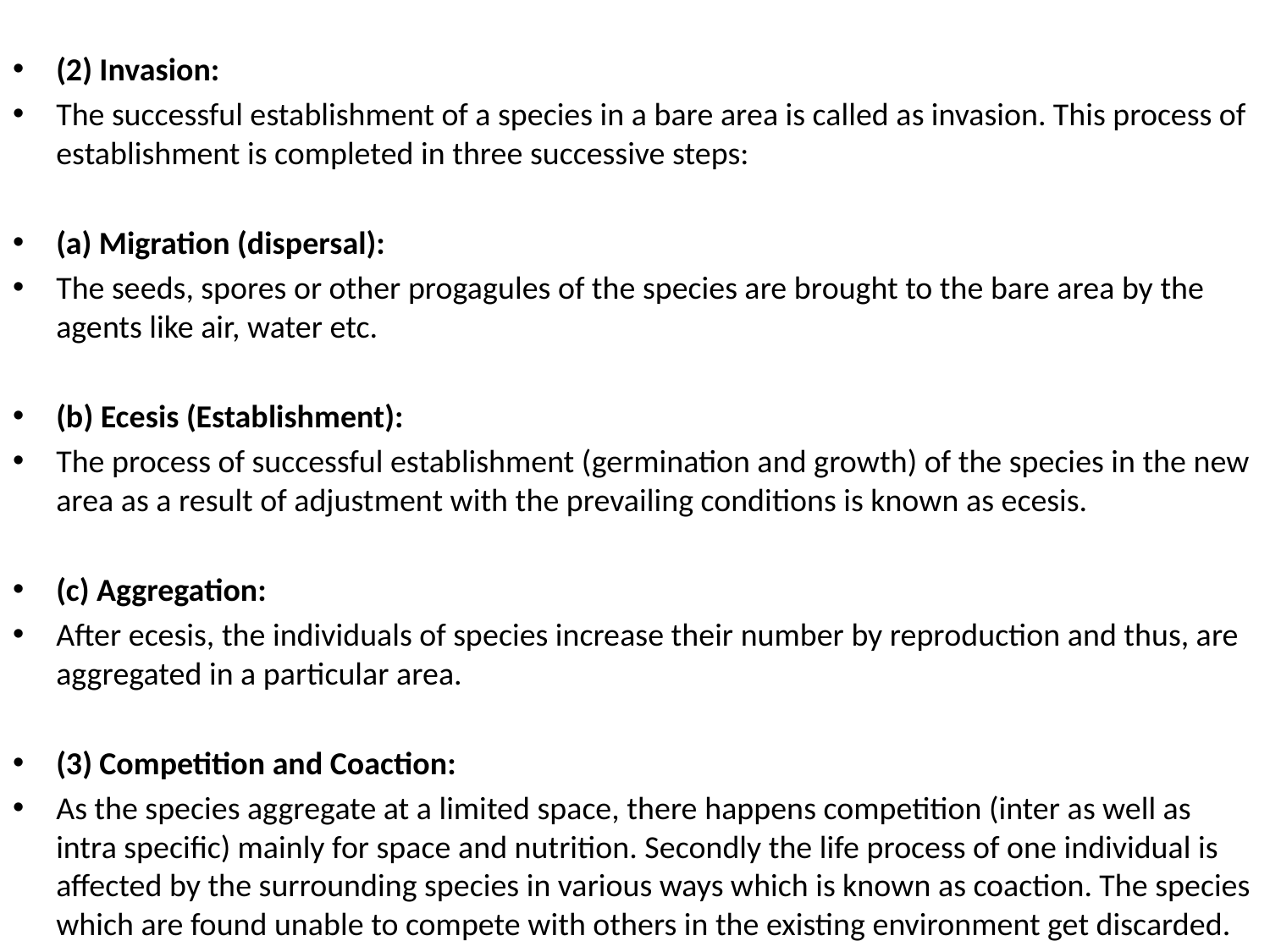

(2) Invasion:
The successful establishment of a species in a bare area is called as invasion. This process of establishment is completed in three successive steps:

(a) Migration (dispersal):
The seeds, spores or other progagules of the species are brought to the bare area by the agents like air, water etc.

(b) Ecesis (Establishment):
The process of successful establishment (germination and growth) of the species in the new area as a result of adjustment with the prevailing conditions is known as ecesis.

(c) Aggregation:
After ecesis, the individuals of species increase their number by reproduction and thus, are aggregated in a particular area.

(3) Competition and Coaction:
As the species aggregate at a limited space, there happens competition (inter as well as intra specific) mainly for space and nutrition. Secondly the life process of one individual is affected by the surrounding species in various ways which is known as coaction. The species which are found unable to compete with others in the existing environment get discarded.